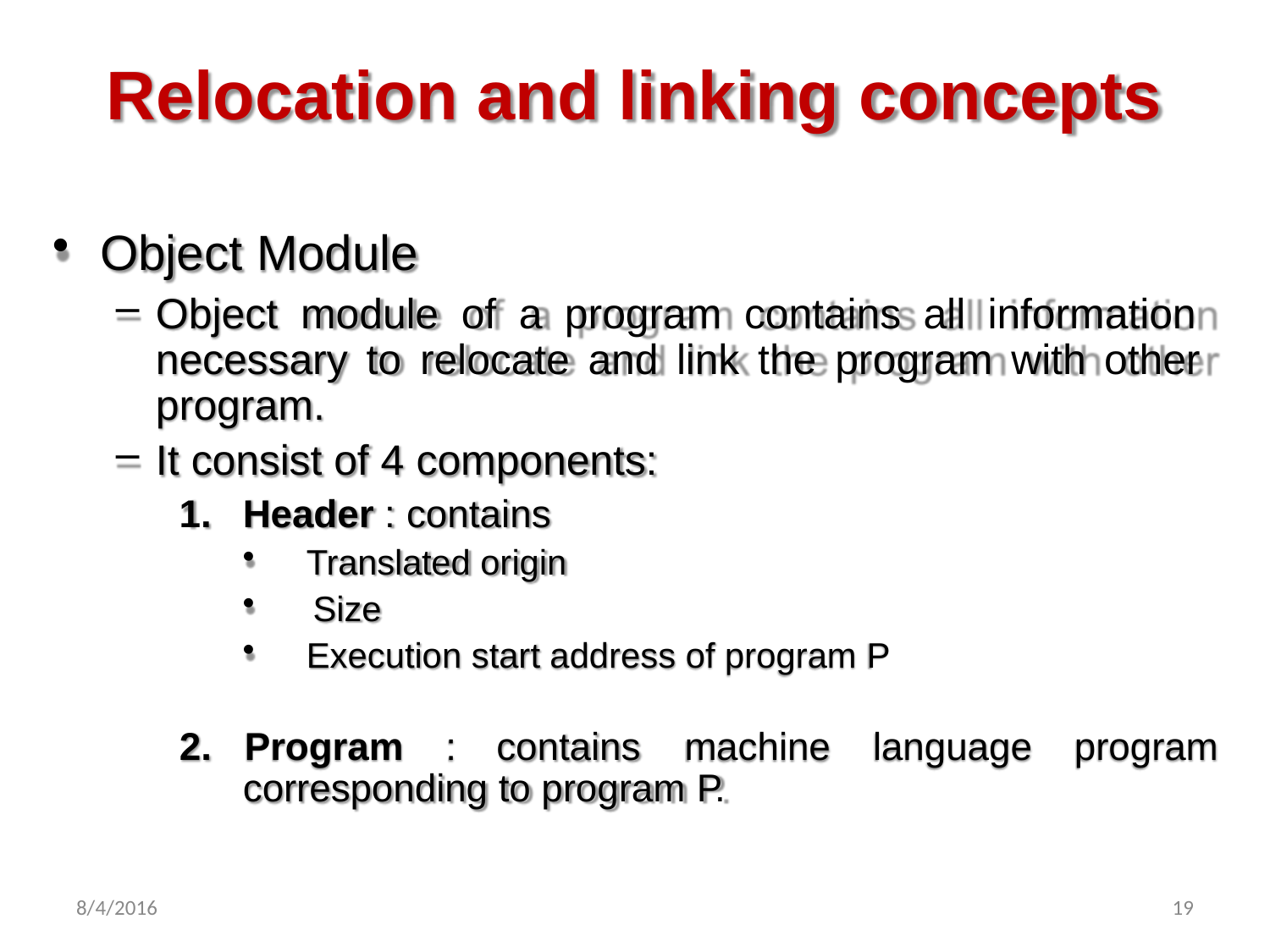

# Relocation and linking concepts

Object Module
Object module of a program contains all information  necessary to relocate and link the program with other  program.
It consist of 4 components:
Header : contains
Translated origin
Size
Execution start address of program P
2.	Program	:
contains	machine	language	program

corresponding to program P.
8/4/2016

19